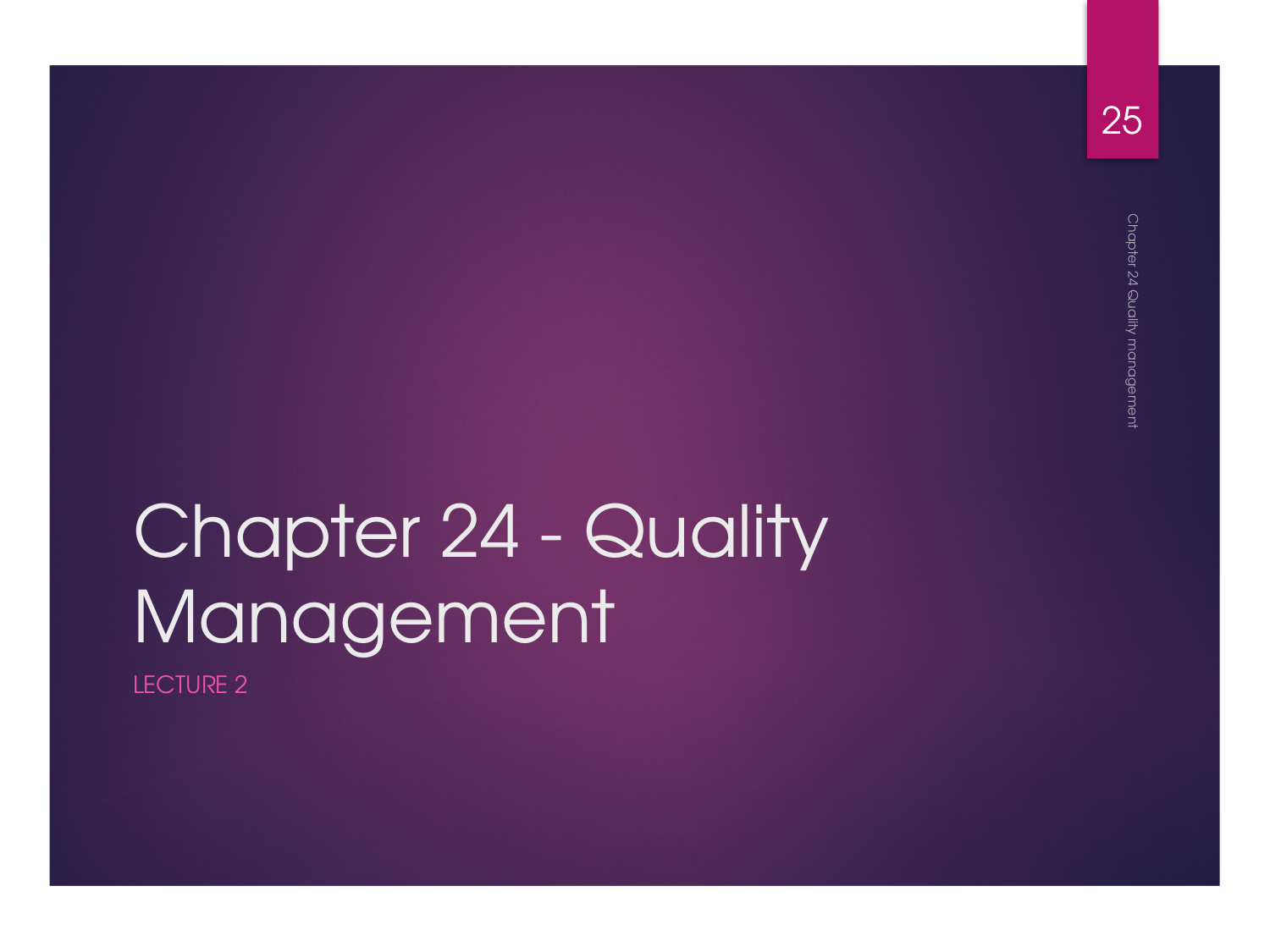

25
# Chapter 24 - Quality Management
Chapter 24 Quality management
Lecture 2